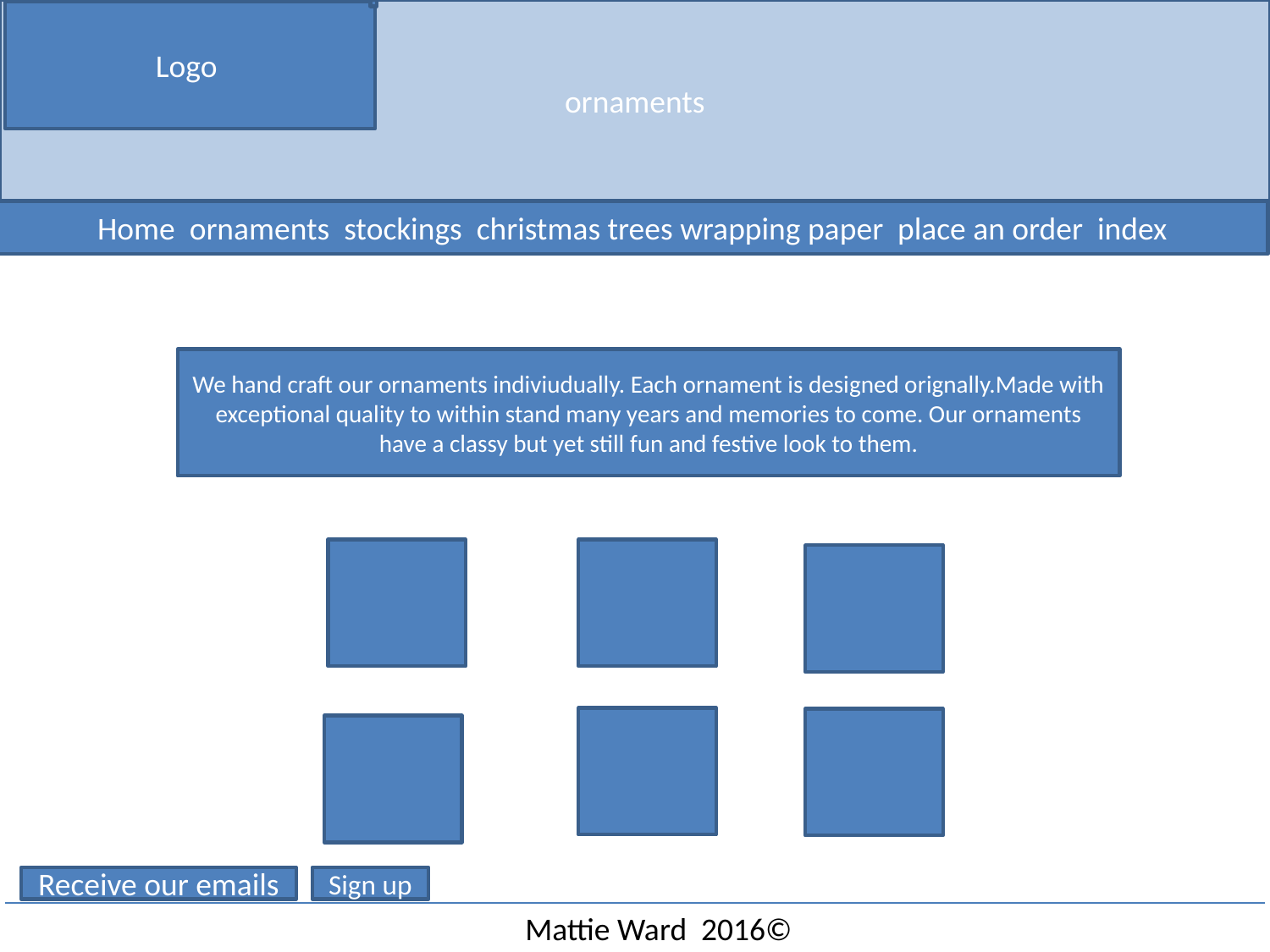

ornaments

Logo
Home  ornaments  stockings  christmas trees wrapping paper  place an order  index
We hand craft our ornaments indiviudually. Each ornament is designed orignally.Made with
exceptional quality to within stand many years and memories to come. Our ornaments have a classy but yet still fun and festive look to them.

Receive our emails
Sign up
Mattie Ward  2016©